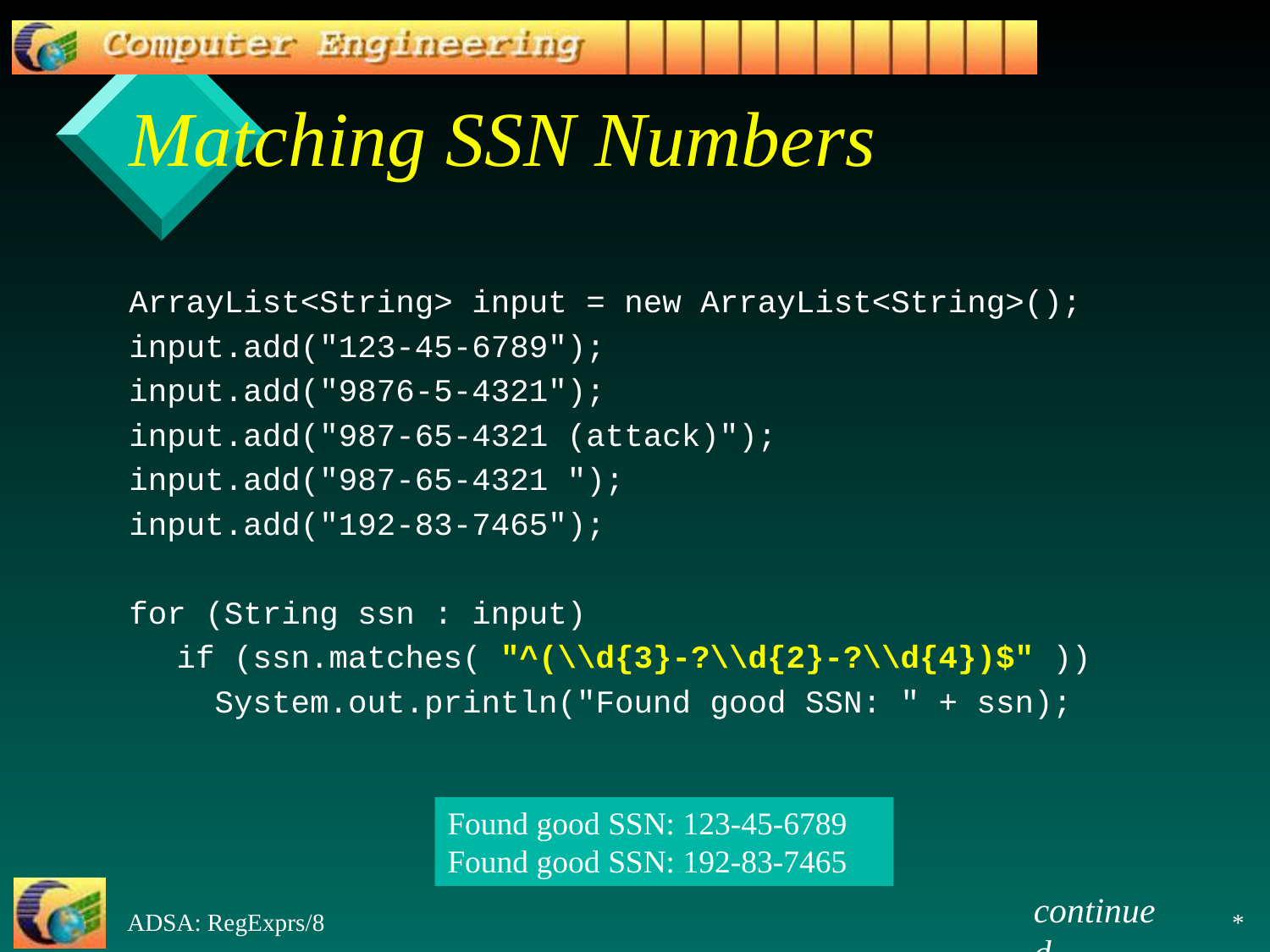

# Matching SSN Numbers
ArrayList<String> input = new ArrayList<String>();
input.add("123-45-6789");
input.add("9876-5-4321");
input.add("987-65-4321 (attack)");
input.add("987-65-4321 ");
input.add("192-83-7465");

for (String ssn : input)
	if (ssn.matches( "^(\\d{3}-?\\d{2}-?\\d{4})$" ))
	  System.out.println("Found good SSN: " + ssn);
Found good SSN: 123-45-6789
Found good SSN: 192-83-7465
continued